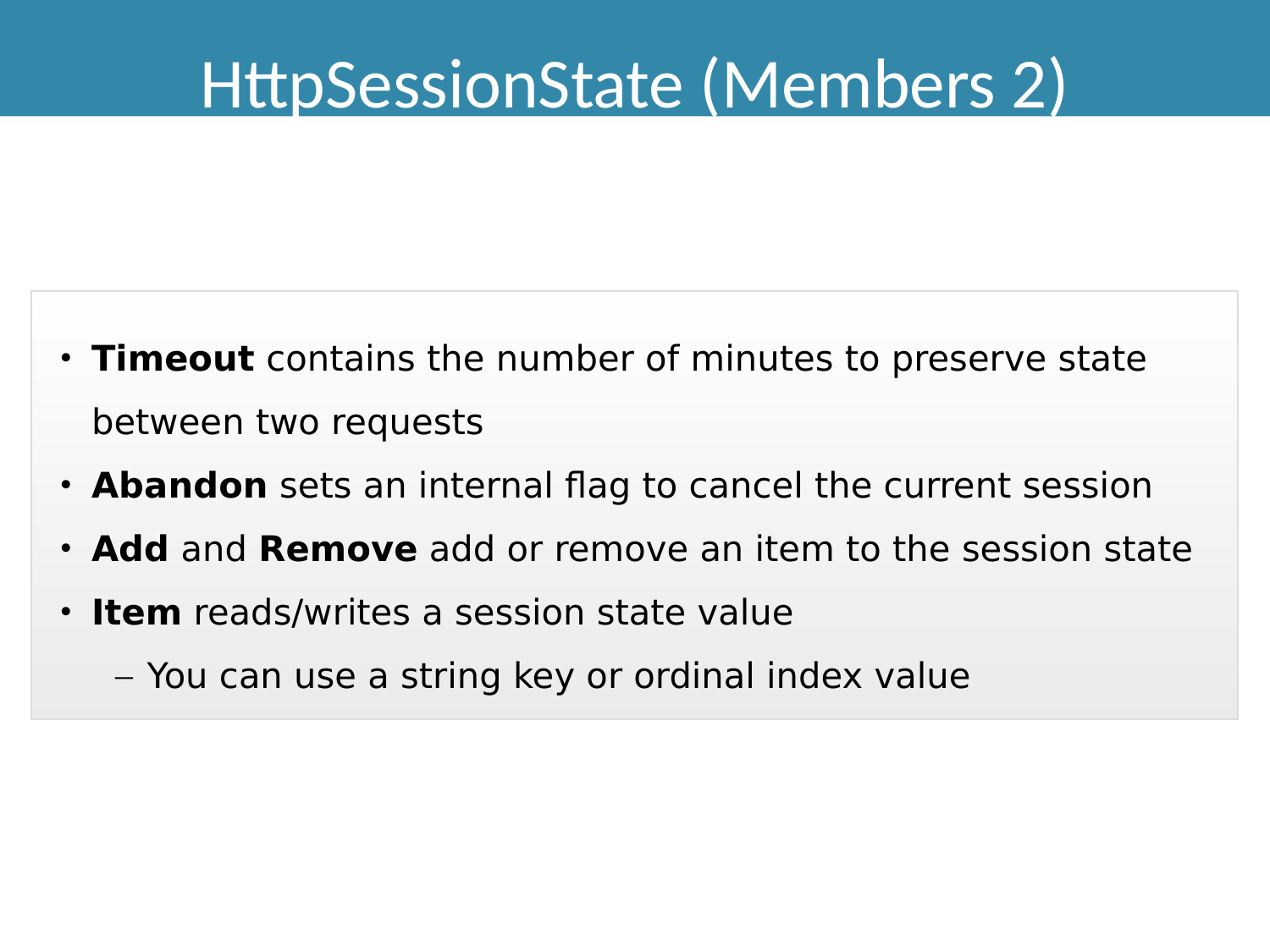

HttpSessionState (Members 2)
Timeout contains the number of minutes to preserve state between two requests
Abandon sets an internal flag to cancel the current session
Add and Remove add or remove an item to the session state
Item reads/writes a session state value
You can use a string key or ordinal index value